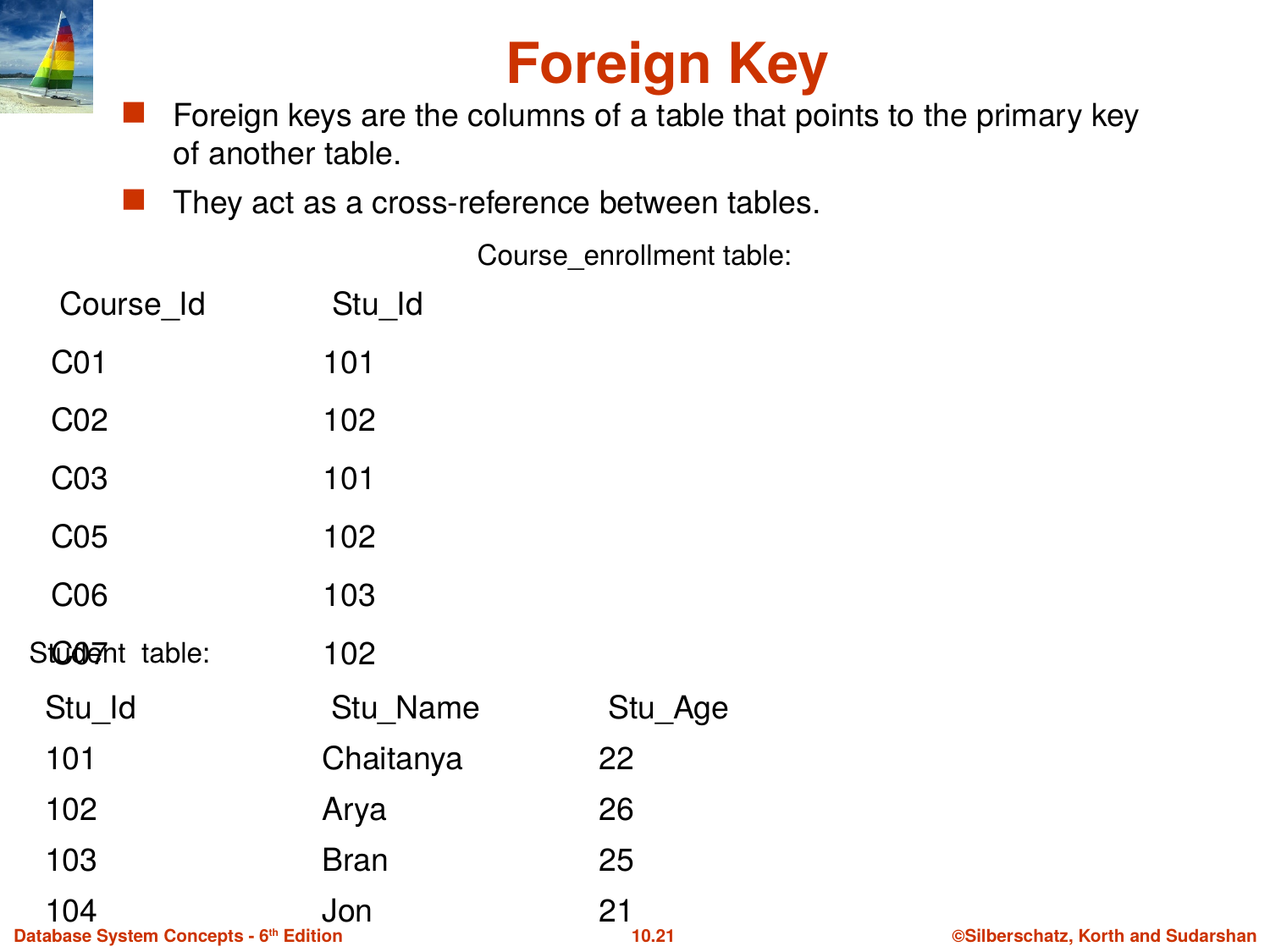

# Foreign Key
Foreign keys are the columns of a table that points to the primary key of another table.
They act as a cross-reference between tables.
Course_enrollment table:
| Course\_Id | Stu\_Id |
| --- | --- |
| C01 | 101 |
| C02 | 102 |
| C03 | 101 |
| C05 | 102 |
| C06 | 103 |
| C07 | 102 |
Student  table:
| Stu\_Id | Stu\_Name | Stu\_Age |
| --- | --- | --- |
| 101 | Chaitanya | 22 |
| 102 | Arya | 26 |
| 103 | Bran | 25 |
| 104 | Jon | 21 |